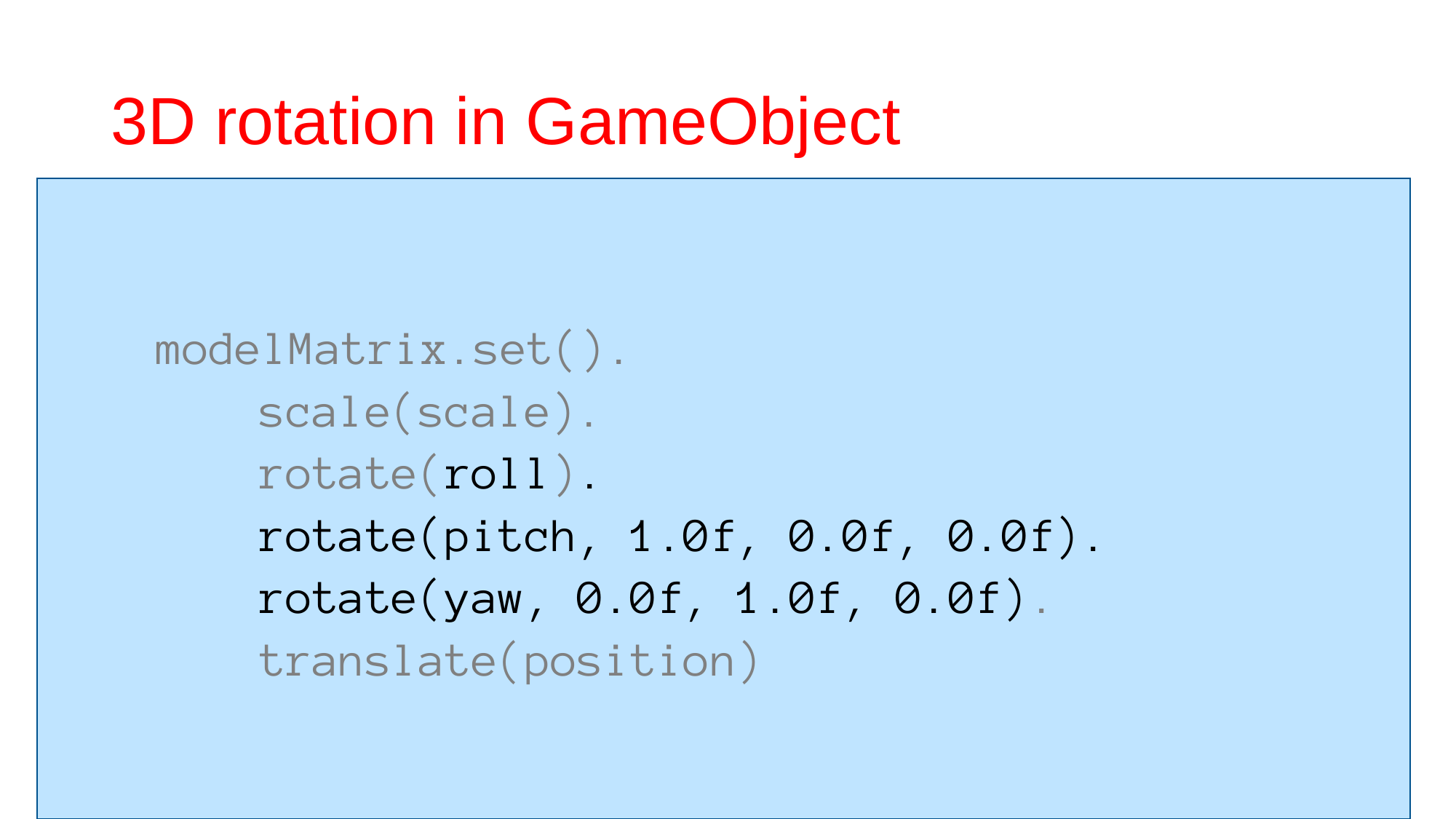

# 3D rotation in GameObject
	modelMatrix.set().
        scale(scale).
        rotate(roll).
        rotate(pitch, 1.0f, 0.0f, 0.0f).
        rotate(yaw, 0.0f, 1.0f, 0.0f).
        translate(position)
properties roll, pitch, yaw replace orientation
in GameObject#update